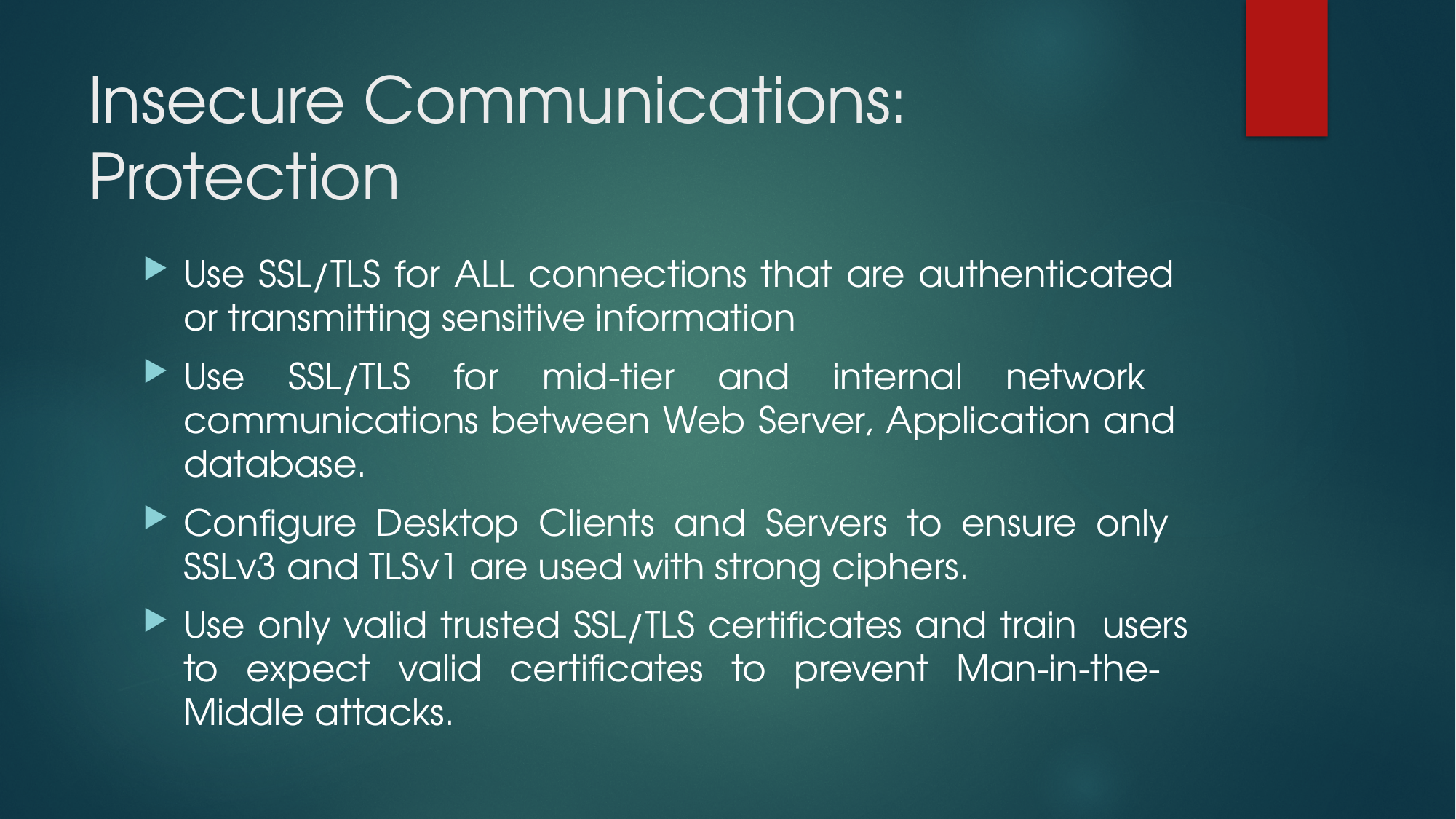

# Insecure Communications: Protection
Use SSL/TLS for ALL connections that are authenticated  or transmitting sensitive information
Use SSL/TLS for mid-tier and internal network  communications between Web Server, Application and  database.
Configure Desktop Clients and Servers to ensure only  SSLv3 and TLSv1 are used with strong ciphers.
Use only valid trusted SSL/TLS certificates and train  users to expect valid certificates to prevent Man-in-the-  Middle attacks.